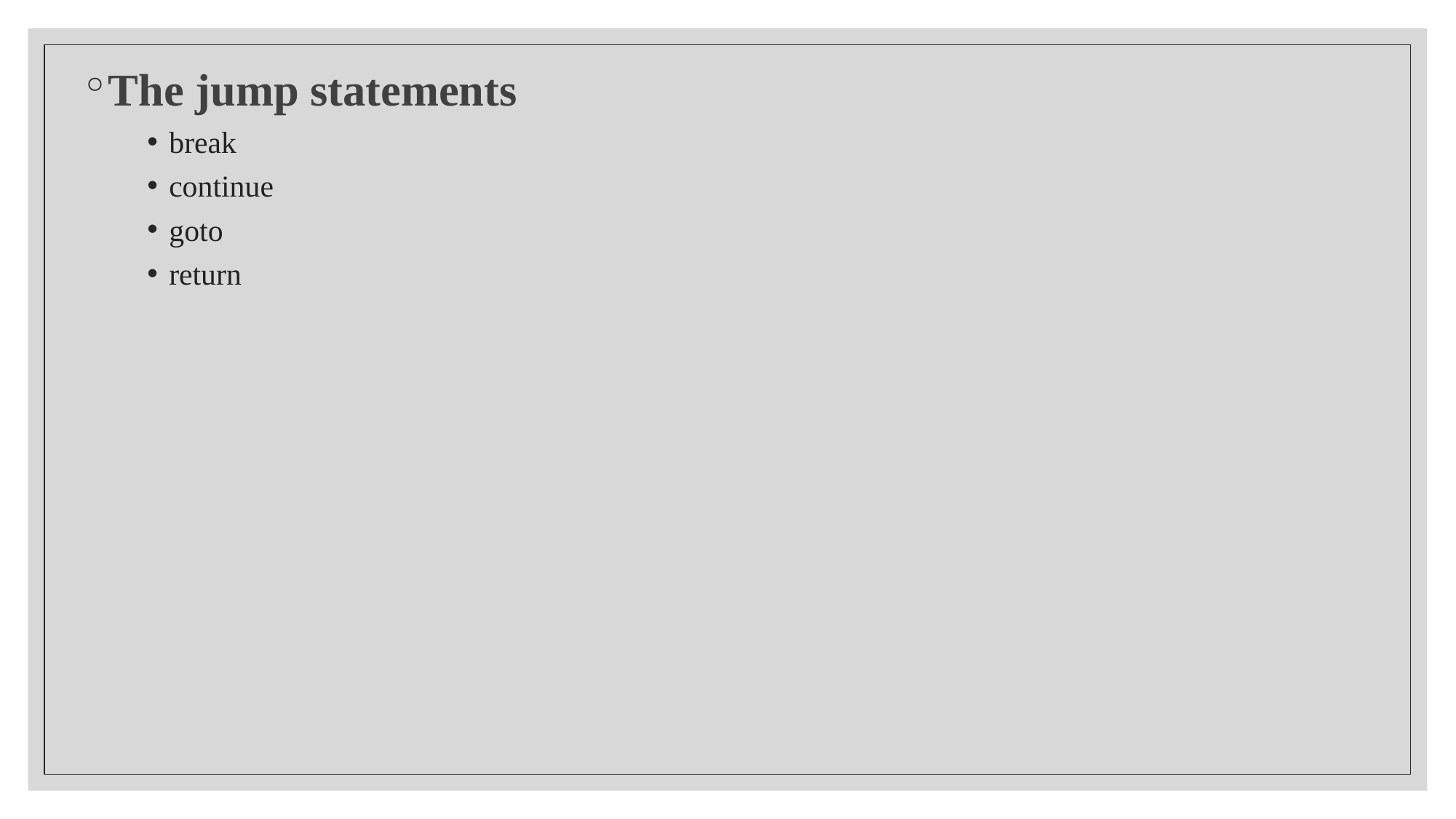

The jump statements
break
continue
goto
return